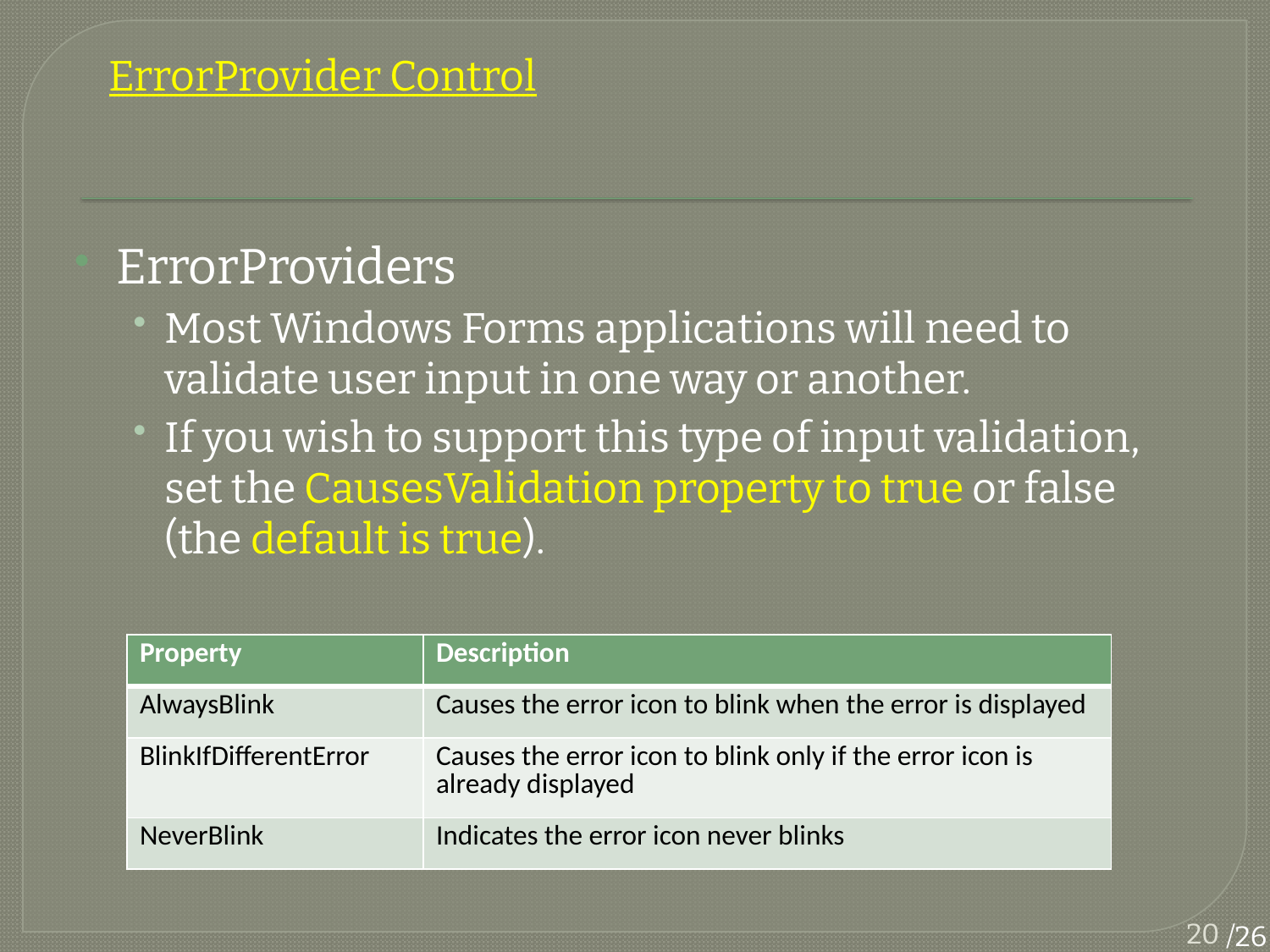

ErrorProvider Control
ErrorProviders
Most Windows Forms applications will need to validate user input in one way or another.
If you wish to support this type of input validation, set the CausesValidation property to true or false (the default is true).

| Property | Description |
| --- | --- |
| AlwaysBlink | Causes the error icon to blink when the error is displayed |
| BlinkIfDifferentError | Causes the error icon to blink only if the error icon is already displayed |
| NeverBlink | Indicates the error icon never blinks |
20